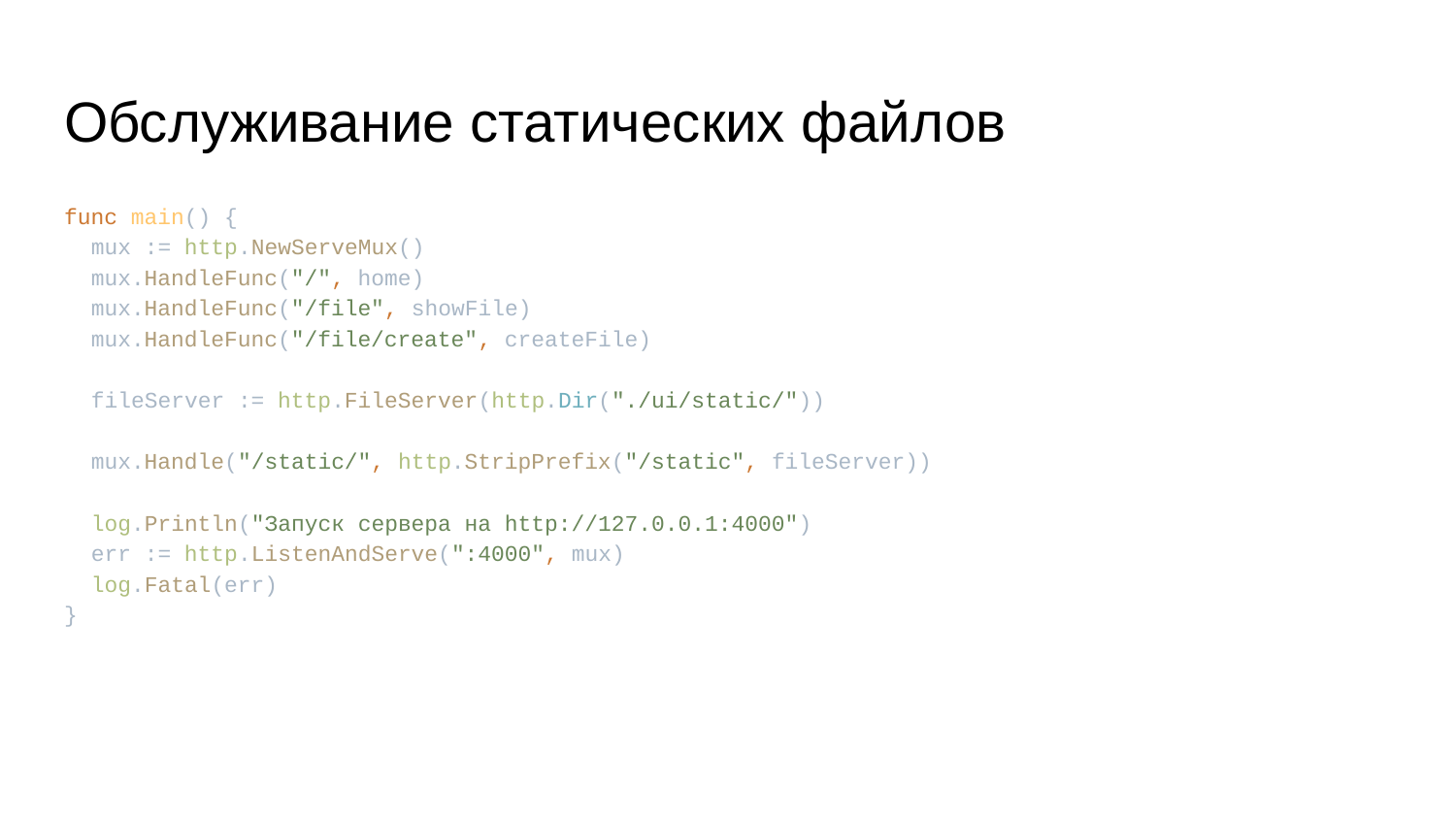

# Обслуживание статических файлов
func main() {
  mux := http.NewServeMux()
  mux.HandleFunc("/", home)
  mux.HandleFunc("/file", showFile)
  mux.HandleFunc("/file/create", createFile)

  fileServer := http.FileServer(http.Dir("./ui/static/"))

  mux.Handle("/static/", http.StripPrefix("/static", fileServer))

  log.Println("Запуск сервера на http://127.0.0.1:4000")
  err := http.ListenAndServe(":4000", mux)
  log.Fatal(err)
}